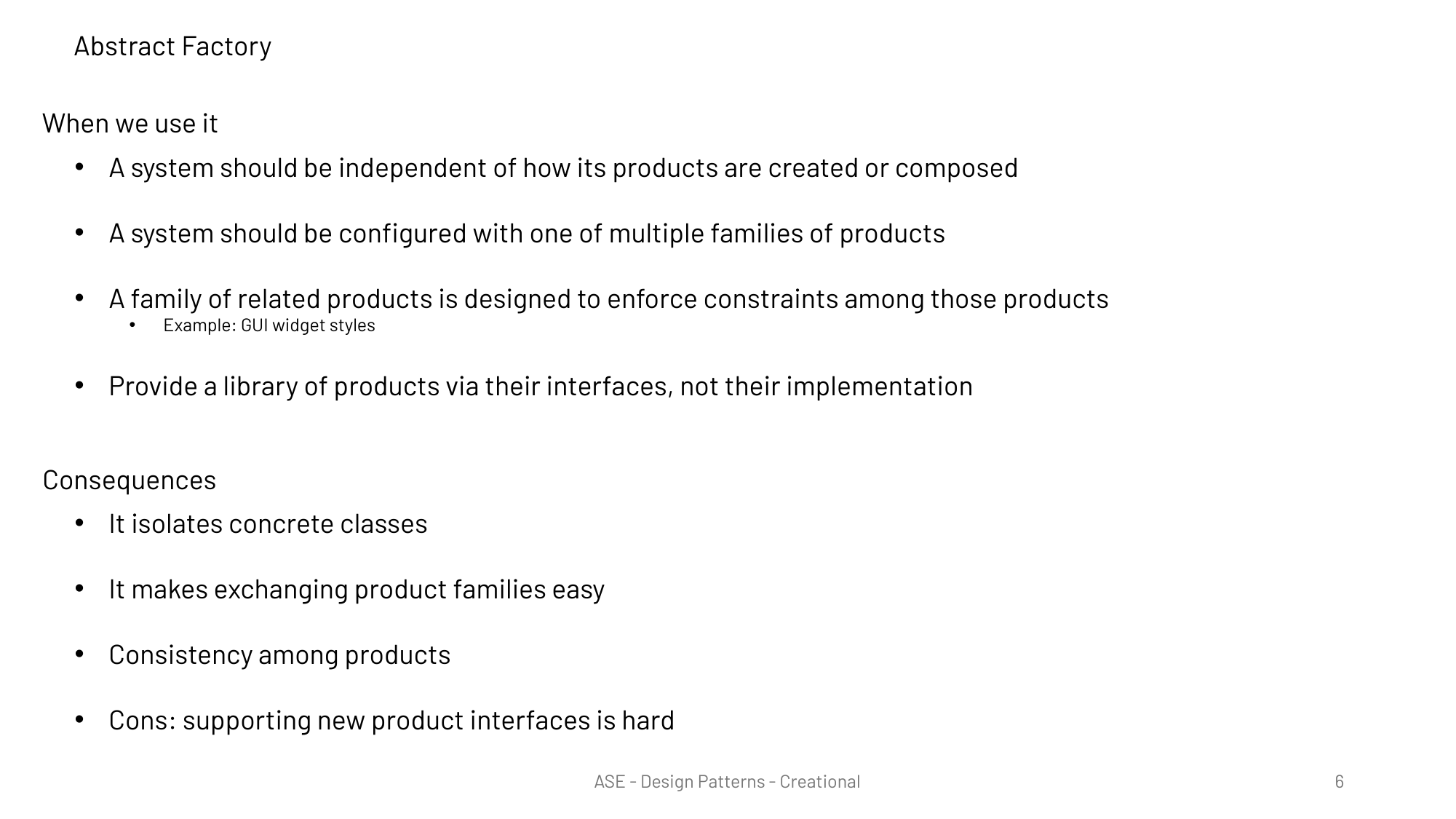

Abstract Factory
When we use it
A system should be independent of how its products are created or composed

A system should be configured with one of multiple families of products

A family of related products is designed to enforce constraints among those products
Example: GUI widget styles

Provide a library of products via their interfaces, not their implementation
Consequences
It isolates concrete classes

It makes exchanging product families easy

Consistency among products

Cons: supporting new product interfaces is hard

ASE - Design Patterns - Creational
6